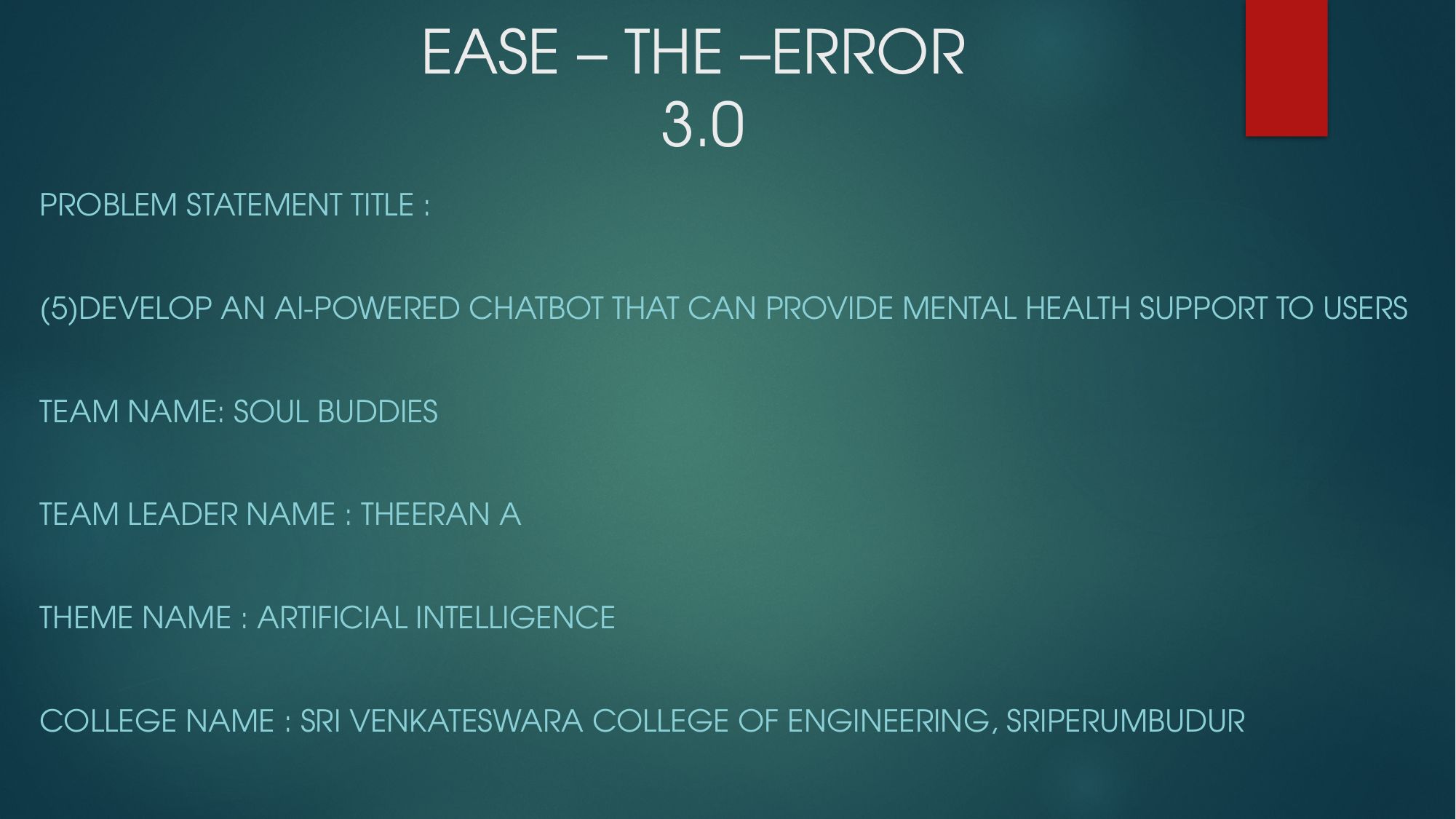

# EASE – THE –ERROR 3.0
Problem Statement Title :

(5)Develop an AI-powered chatbot that can provide mental health support to users

Team Name: SOUL BUDDIES

Team Leader Name : THEERAN A

Theme Name : artificial intelligence

College Name : SRI VENKATESWARA COLLEGE OF ENGINEERING, SRIPERUMBUDUR